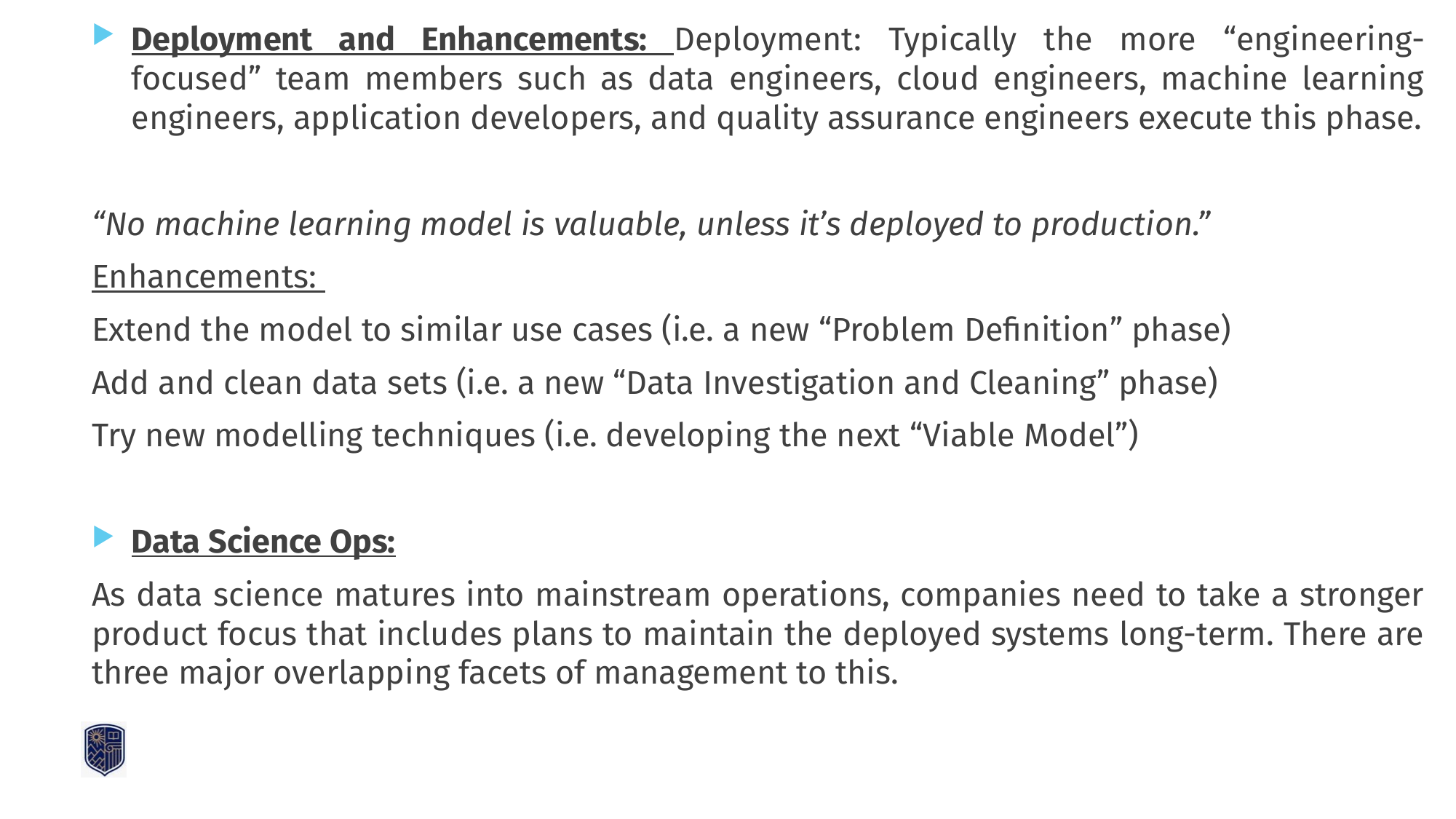

Deployment and Enhancements: Deployment: Typically the more “engineering-focused” team members such as data engineers, cloud engineers, machine learning engineers, application developers, and quality assurance engineers execute this phase.

“No machine learning model is valuable, unless it’s deployed to production.”
Enhancements:
Extend the model to similar use cases (i.e. a new “Problem Definition” phase)
Add and clean data sets (i.e. a new “Data Investigation and Cleaning” phase)
Try new modelling techniques (i.e. developing the next “Viable Model”)

Data Science Ops:
As data science matures into mainstream operations, companies need to take a stronger product focus that includes plans to maintain the deployed systems long-term. There are three major overlapping facets of management to this.